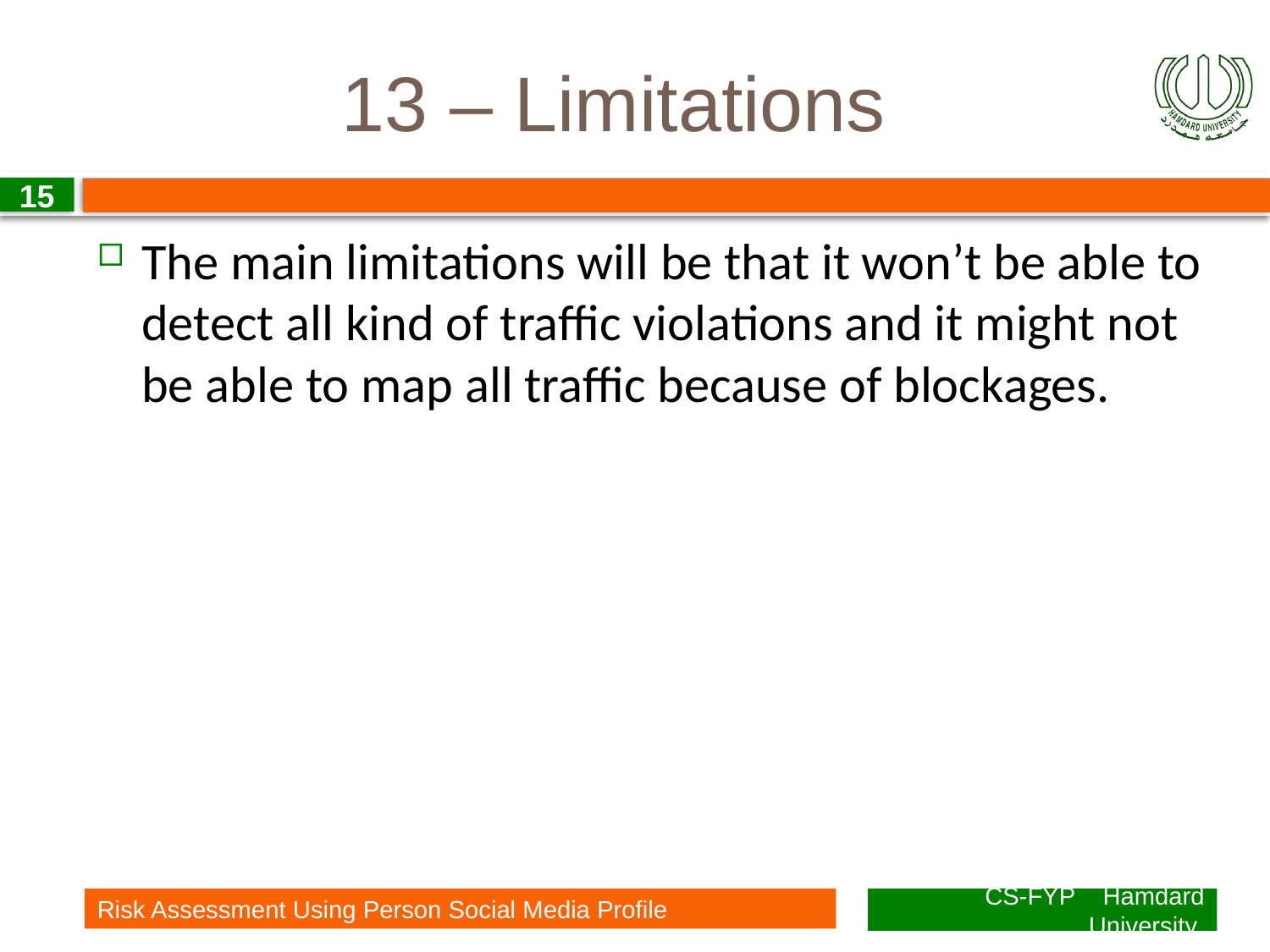

# 13 – Limitations
15
The main limitations will be that it won’t be able to detect all kind of traffic violations and it might not be able to map all traffic because of blockages.

Risk Assessment Using Person Social Media Profile
CS-FYP    Hamdard University